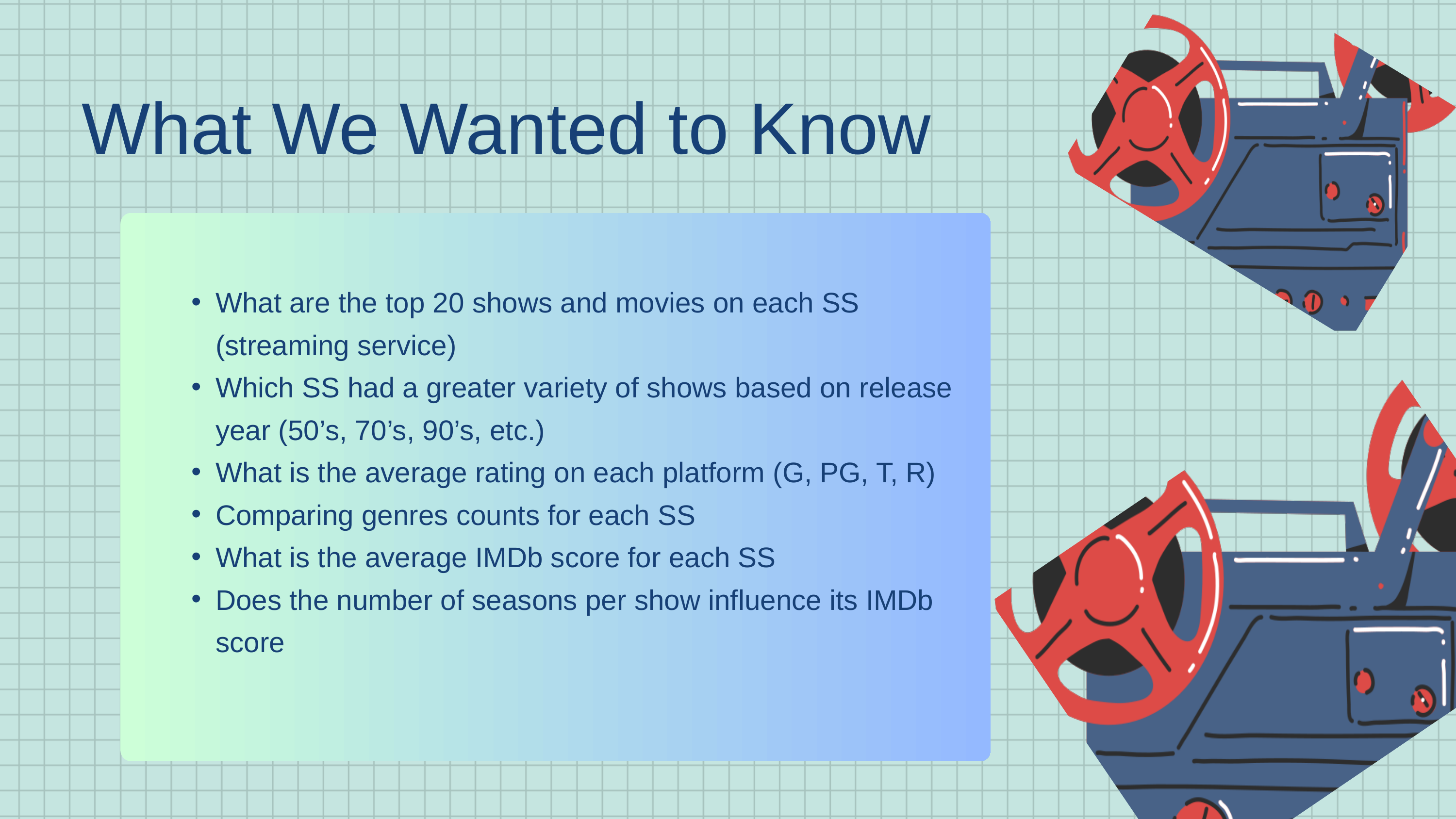

What We Wanted to Know

What are the top 20 shows and movies on each SS (streaming service)
Which SS had a greater variety of shows based on release year (50’s, 70’s, 90’s, etc.)
What is the average rating on each platform (G, PG, T, R)
Comparing genres counts for each SS
What is the average IMDb score for each SS
Does the number of seasons per show influence its IMDb score